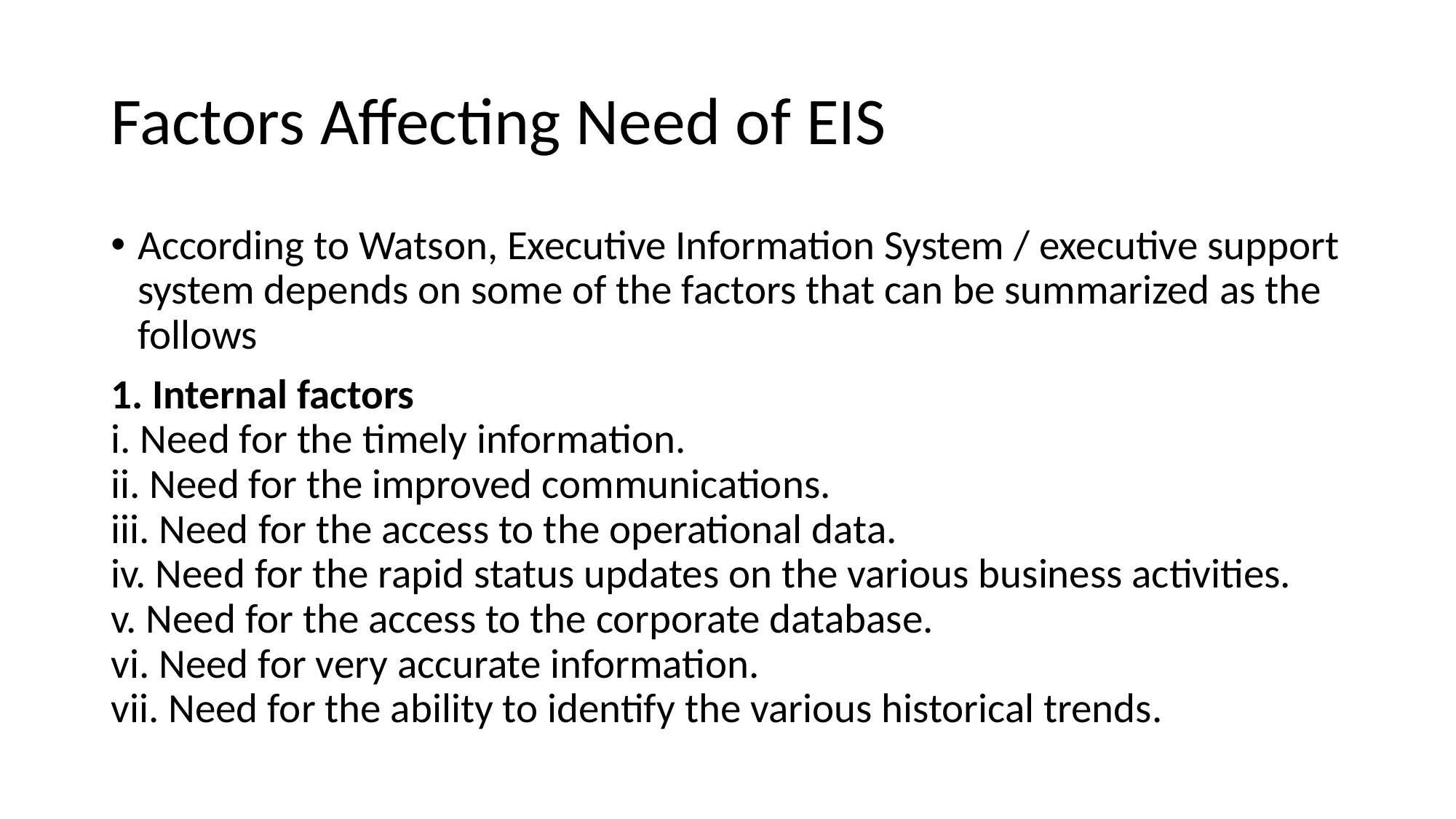

# Factors Affecting Need of EIS
According to Watson, Executive Information System / executive support system depends on some of the factors that can be summarized as the follows
1. Internal factors 
i. Need for the timely information.
ii. Need for the improved communications.
iii. Need for the access to the operational data.
iv. Need for the rapid status updates on the various business activities.
v. Need for the access to the corporate database.
vi. Need for very accurate information.
vii. Need for the ability to identify the various historical trends.